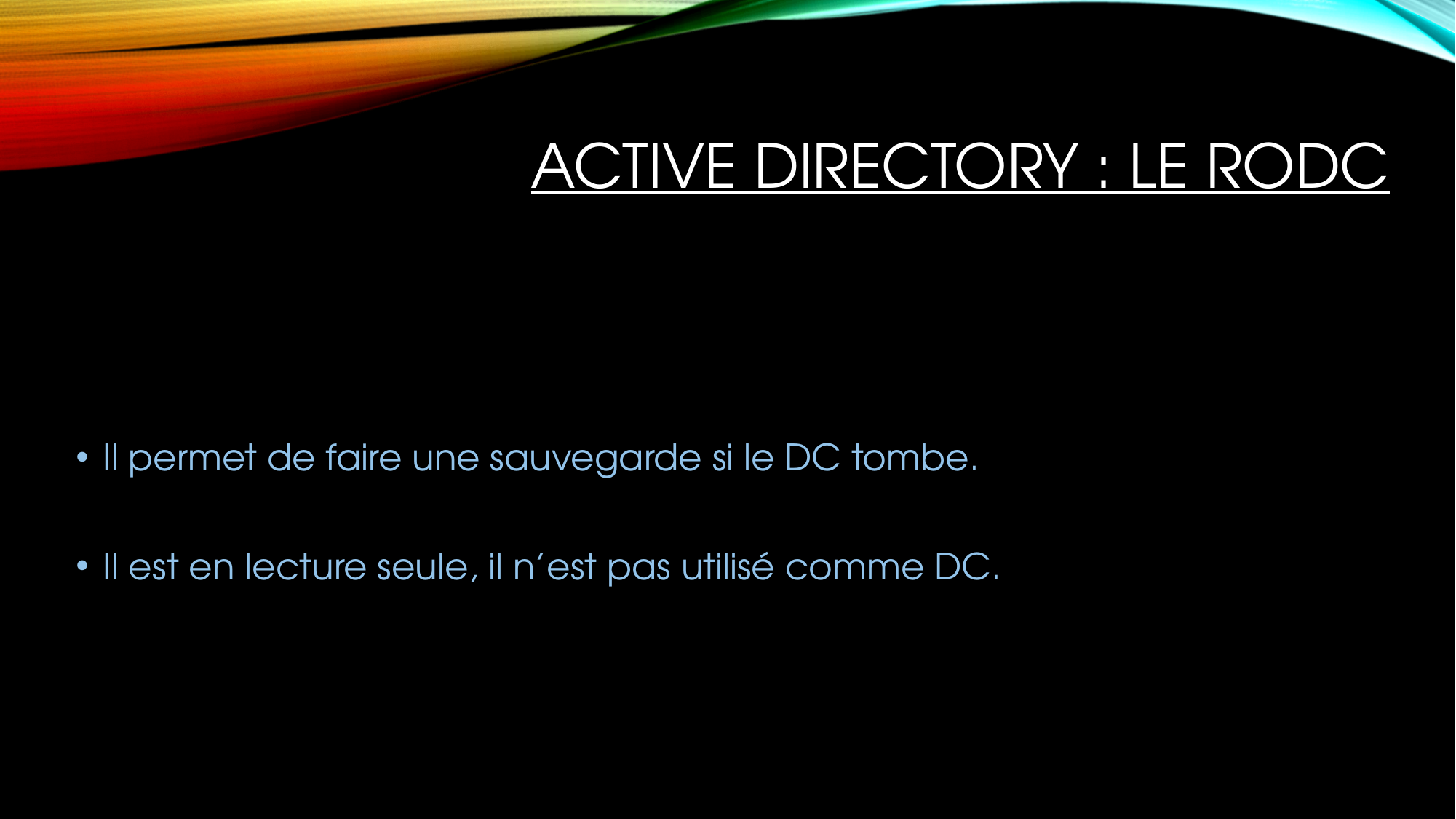

# Active directory : LE RODC
Il permet de faire une sauvegarde si le DC tombe.

Il est en lecture seule, il n’est pas utilisé comme DC.